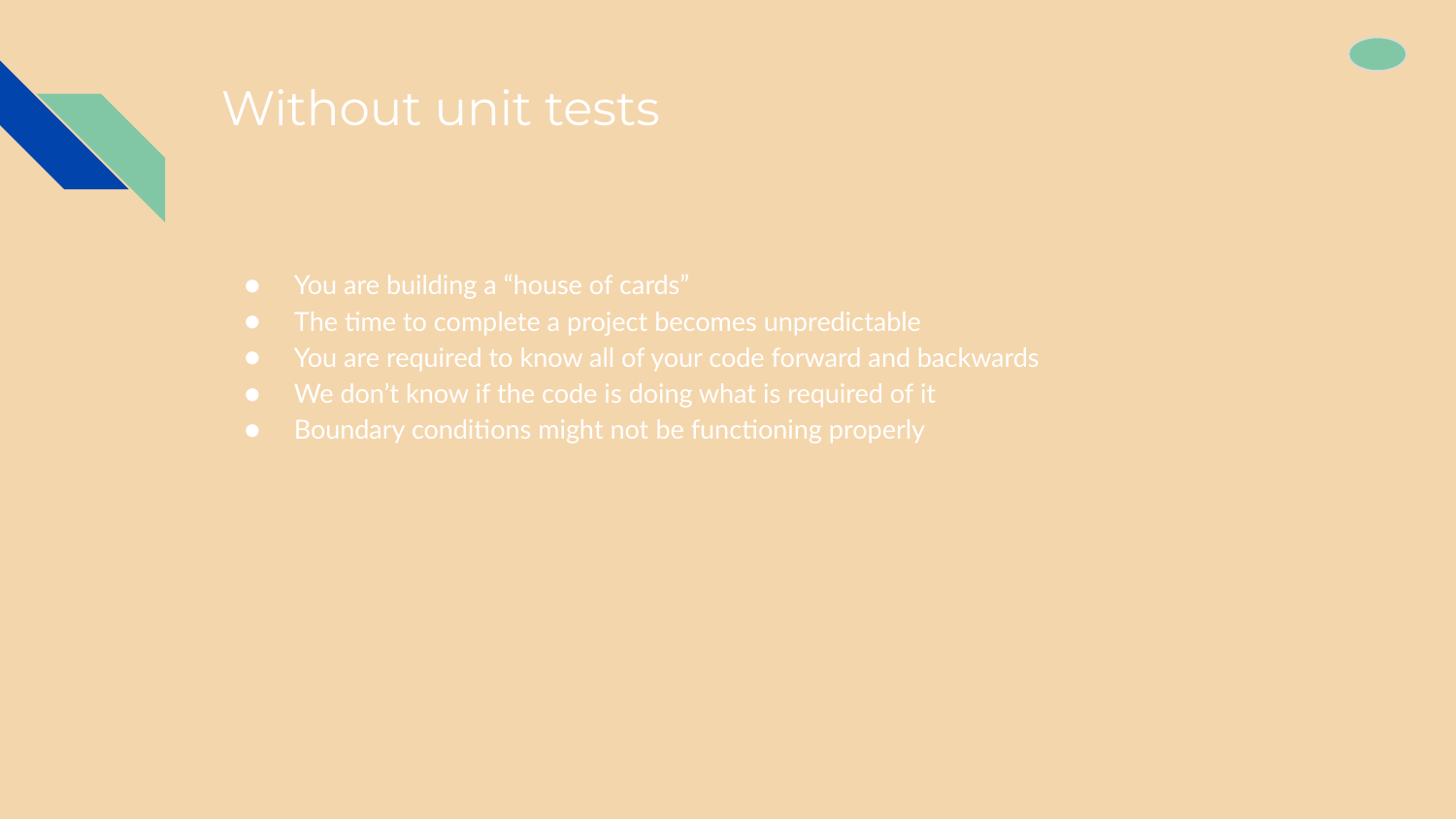

# Without unit tests
You are building a “house of cards”
The time to complete a project becomes unpredictable
You are required to know all of your code forward and backwards
We don’t know if the code is doing what is required of it
Boundary conditions might not be functioning properly